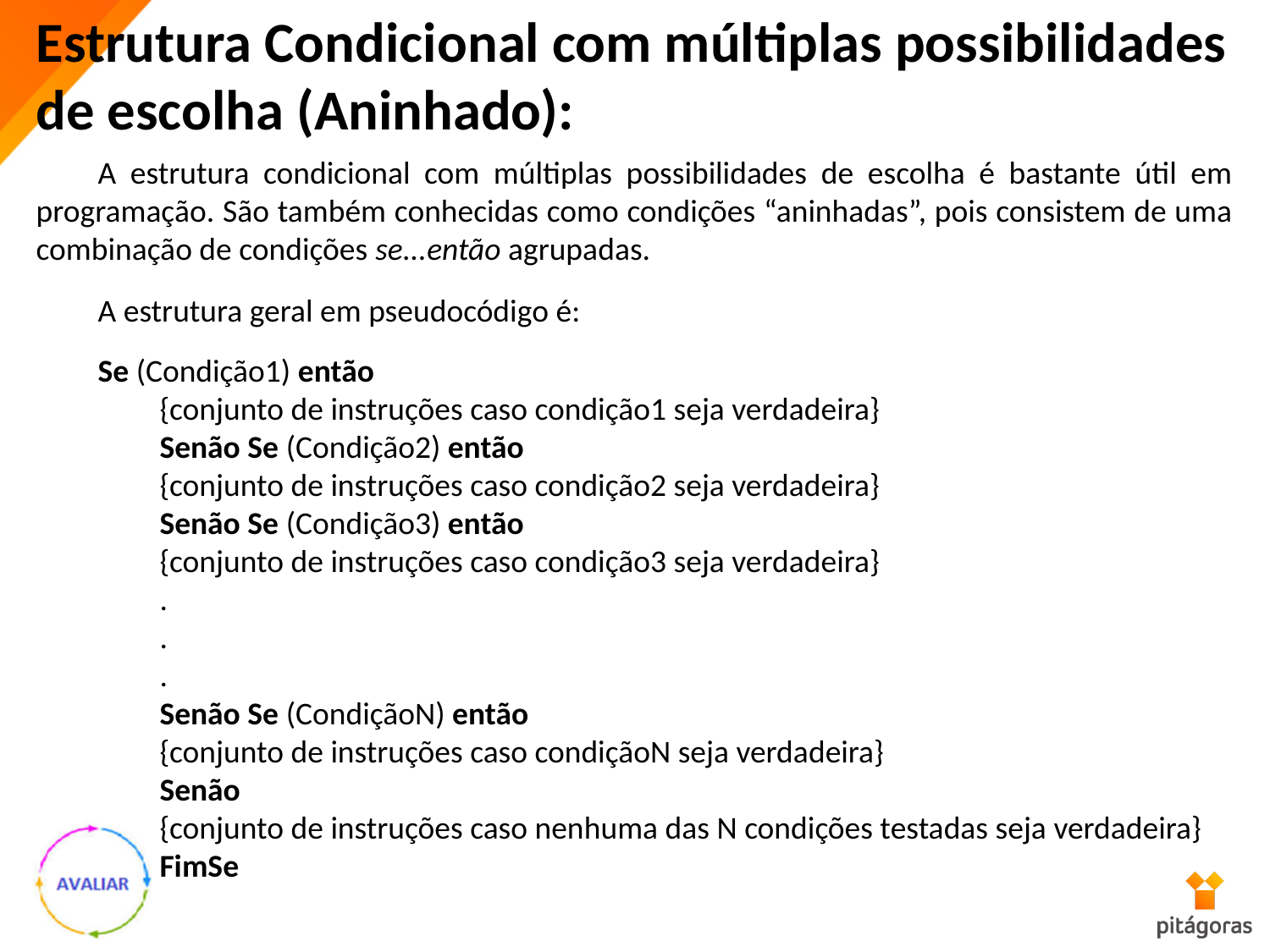

Estrutura Condicional com múltiplas possibilidades de escolha (Aninhado):

A estrutura condicional com múltiplas possibilidades de escolha é bastante útil em programação. São também conhecidas como condições “aninhadas”, pois consistem de uma combinação de condições se...então agrupadas.

A estrutura geral em pseudocódigo é:

Se (Condição1) então
{conjunto de instruções caso condição1 seja verdadeira}
Senão Se (Condição2) então
{conjunto de instruções caso condição2 seja verdadeira}
Senão Se (Condição3) então
{conjunto de instruções caso condição3 seja verdadeira}
.
.
.
Senão Se (CondiçãoN) então
{conjunto de instruções caso condiçãoN seja verdadeira}
Senão
{conjunto de instruções caso nenhuma das N condições testadas seja verdadeira}
FimSe